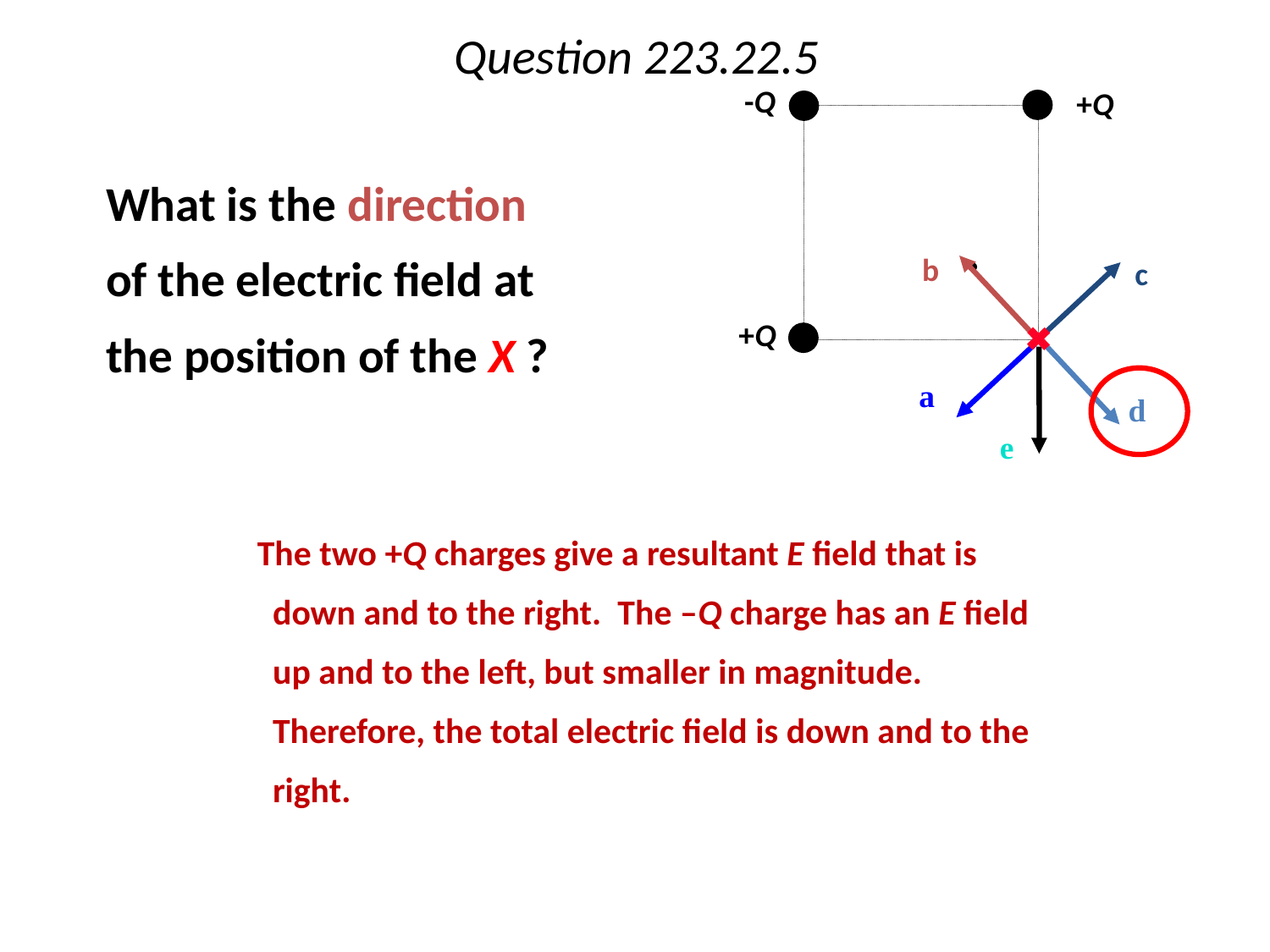

# Question 223.22.5
-Q
+Q

b
c

+Q

a

d

e
	What is the direction of the electric field at the position of the X ?

   The two +Q charges give a resultant E field that is down and to the right.  The –Q charge has an E field up and to the left, but smaller in magnitude.  Therefore, the total electric field is down and to the right.